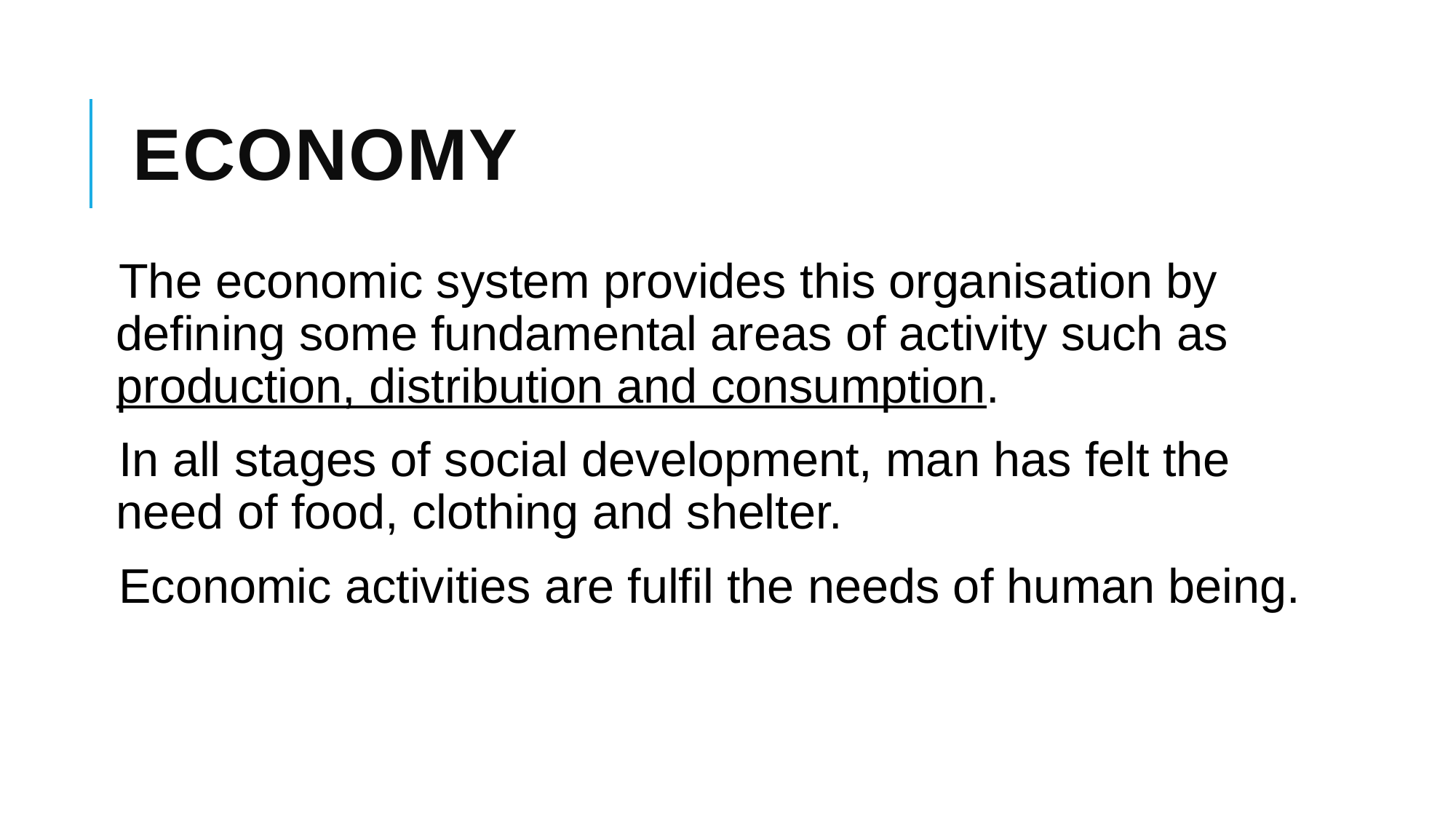

# economy
The economic system provides this organisation by defining some fundamental areas of activity such as production, distribution and consumption.
In all stages of social development, man has felt the need of food, clothing and shelter.
Economic activities are fulfil the needs of human being.